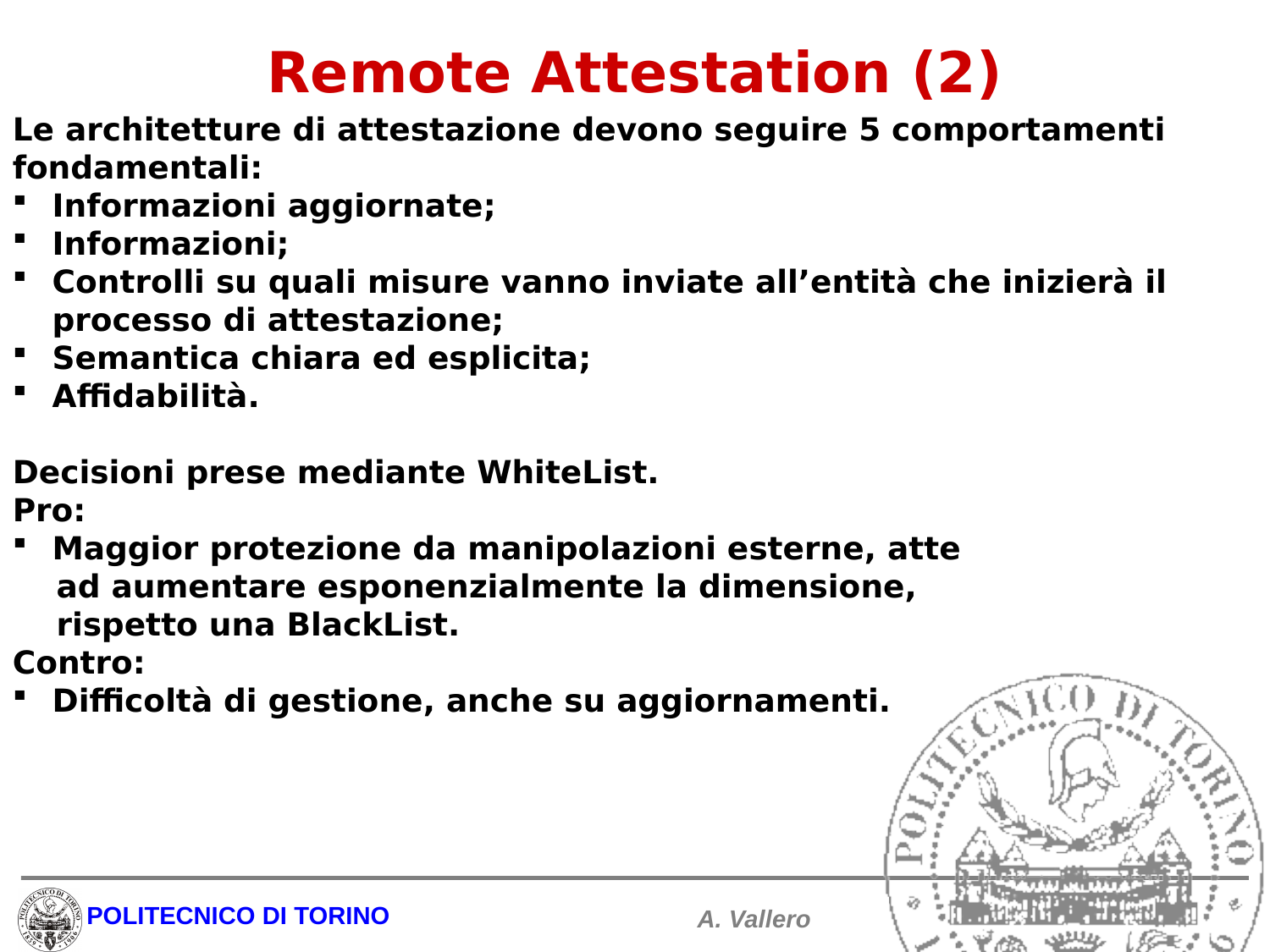

#
Remote Attestation (2)

Le architetture di attestazione devono seguire 5 comportamenti fondamentali:
Informazioni aggiornate;
Informazioni;
Controlli su quali misure vanno inviate all’entità che inizierà il processo di attestazione;
Semantica chiara ed esplicita;
Affidabilità.

Decisioni prese mediante WhiteList.
Pro:
Maggior protezione da manipolazioni esterne, atte
    ad aumentare esponenzialmente la dimensione,
    rispetto una BlackList.
Contro:
Difficoltà di gestione, anche su aggiornamenti.